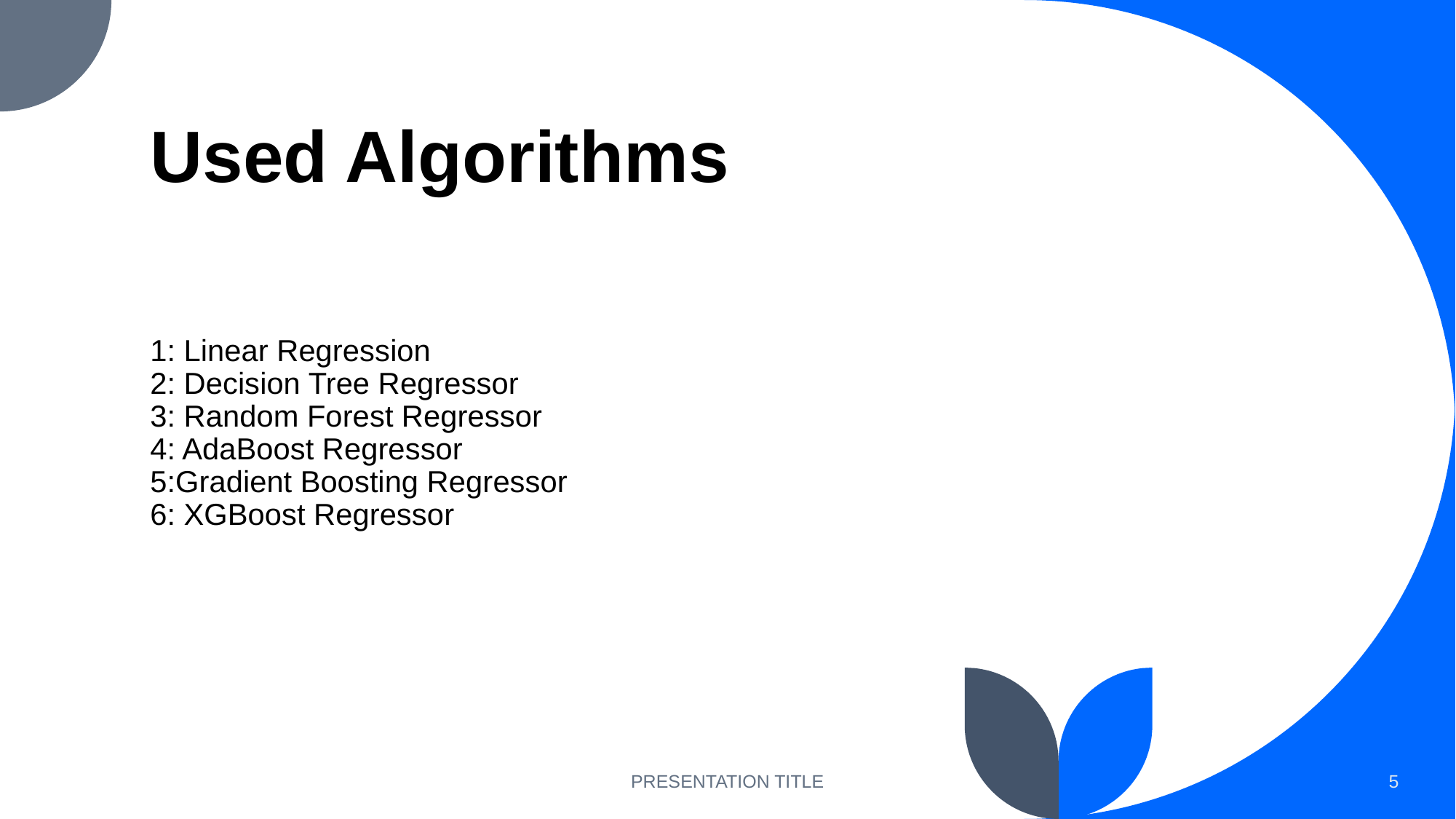

# Used Algorithms
1: Linear Regression
2: Decision Tree Regressor
3: Random Forest Regressor
4: AdaBoost Regressor
5:Gradient Boosting Regressor
6: XGBoost Regressor
PRESENTATION TITLE
5